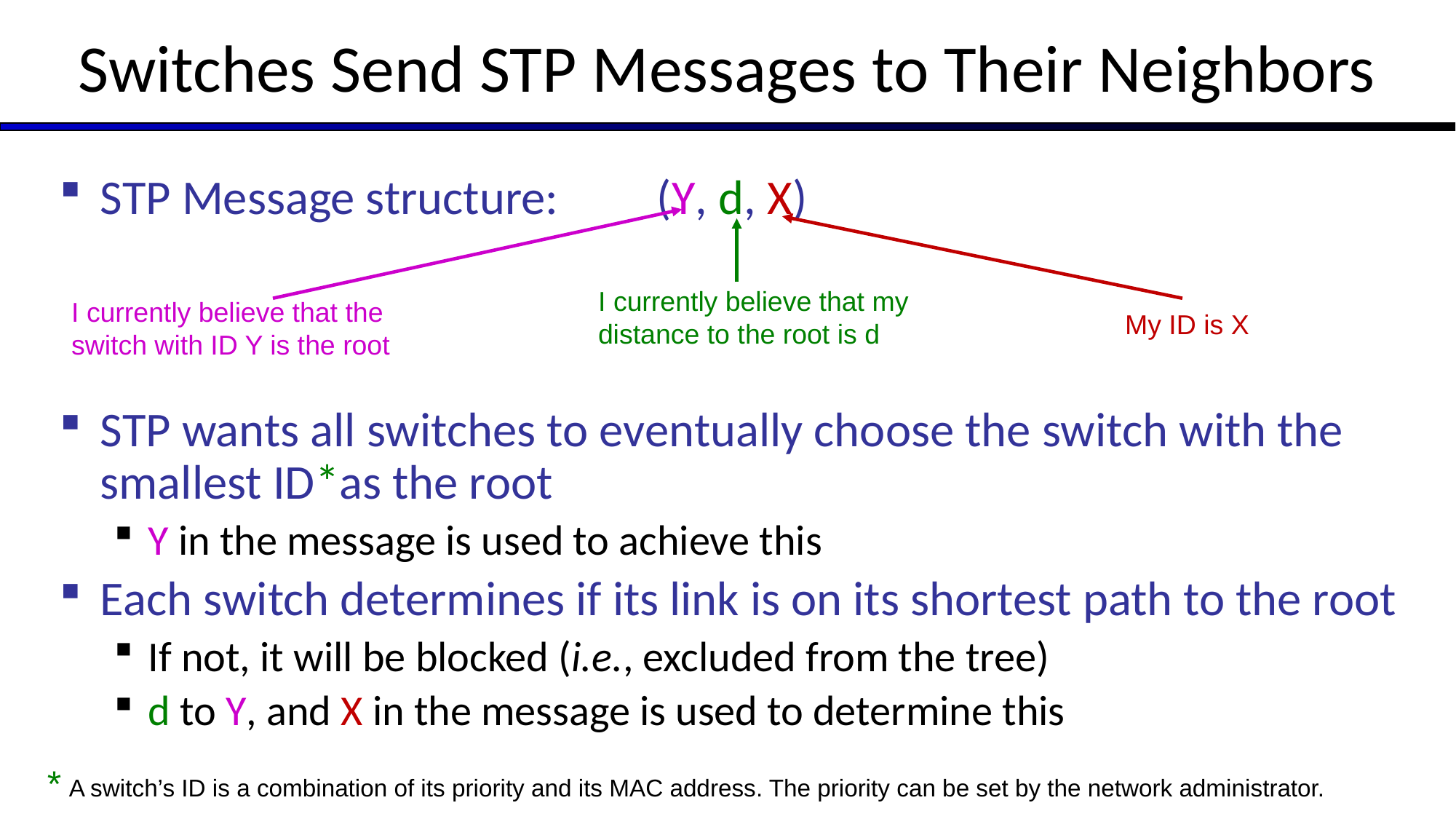

# Switches Send STP Messages to Their Neighbors
STP Message structure:         (Y, d, X)

STP wants all switches to eventually choose the switch with the smallest ID*as the root
Y in the message is used to achieve this
Each switch determines if its link is on its shortest path to the root
If not, it will be blocked (i.e., excluded from the tree)
d to Y, and X in the message is used to determine this
I currently believe that my distance to the root is d
I currently believe that the switch with ID Y is the root
My ID is X
* A switch’s ID is a combination of its priority and its MAC address. The priority can be set by the network administrator.